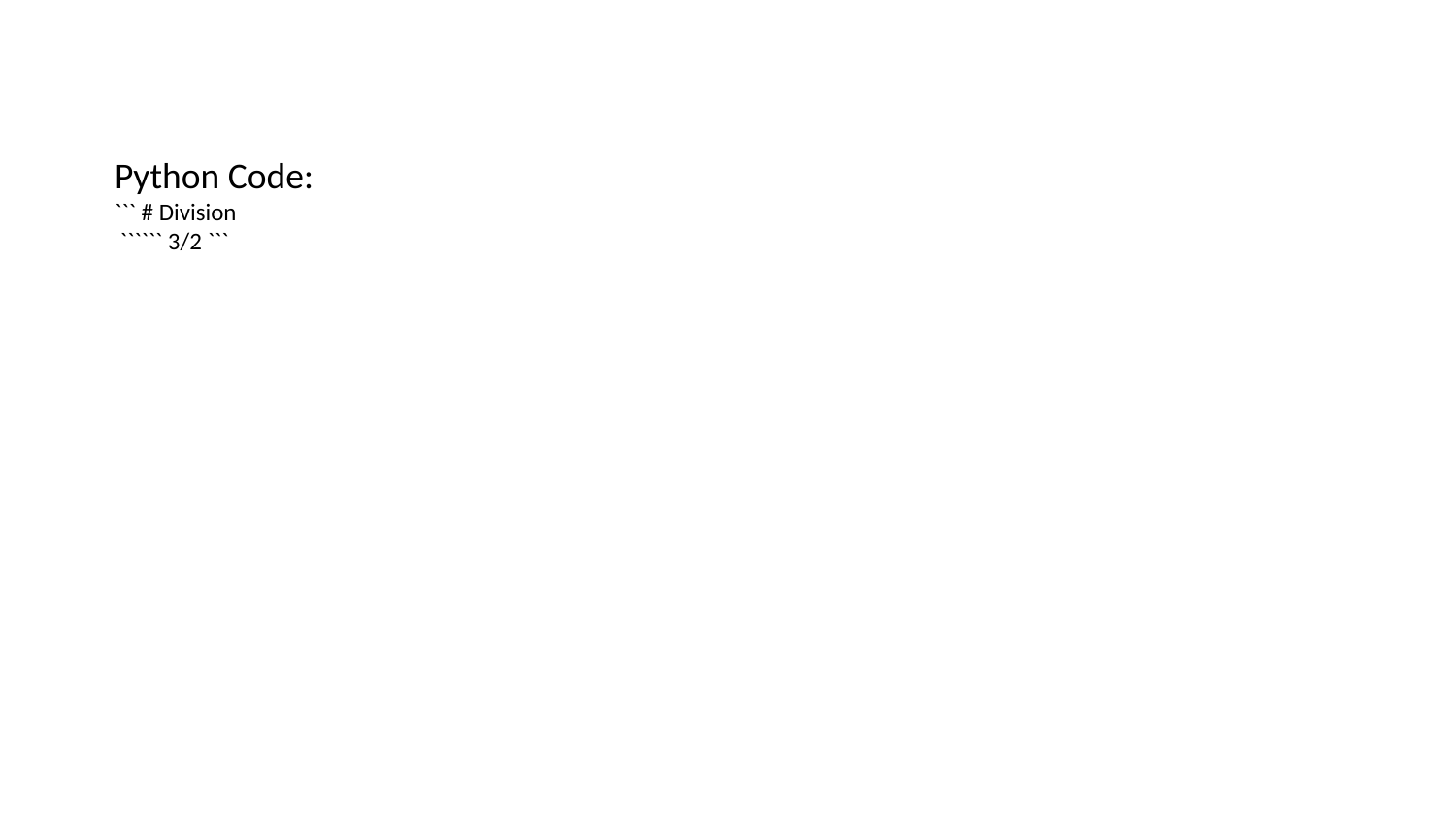

Python Code:
``` # Division
 `````` 3/2 ```